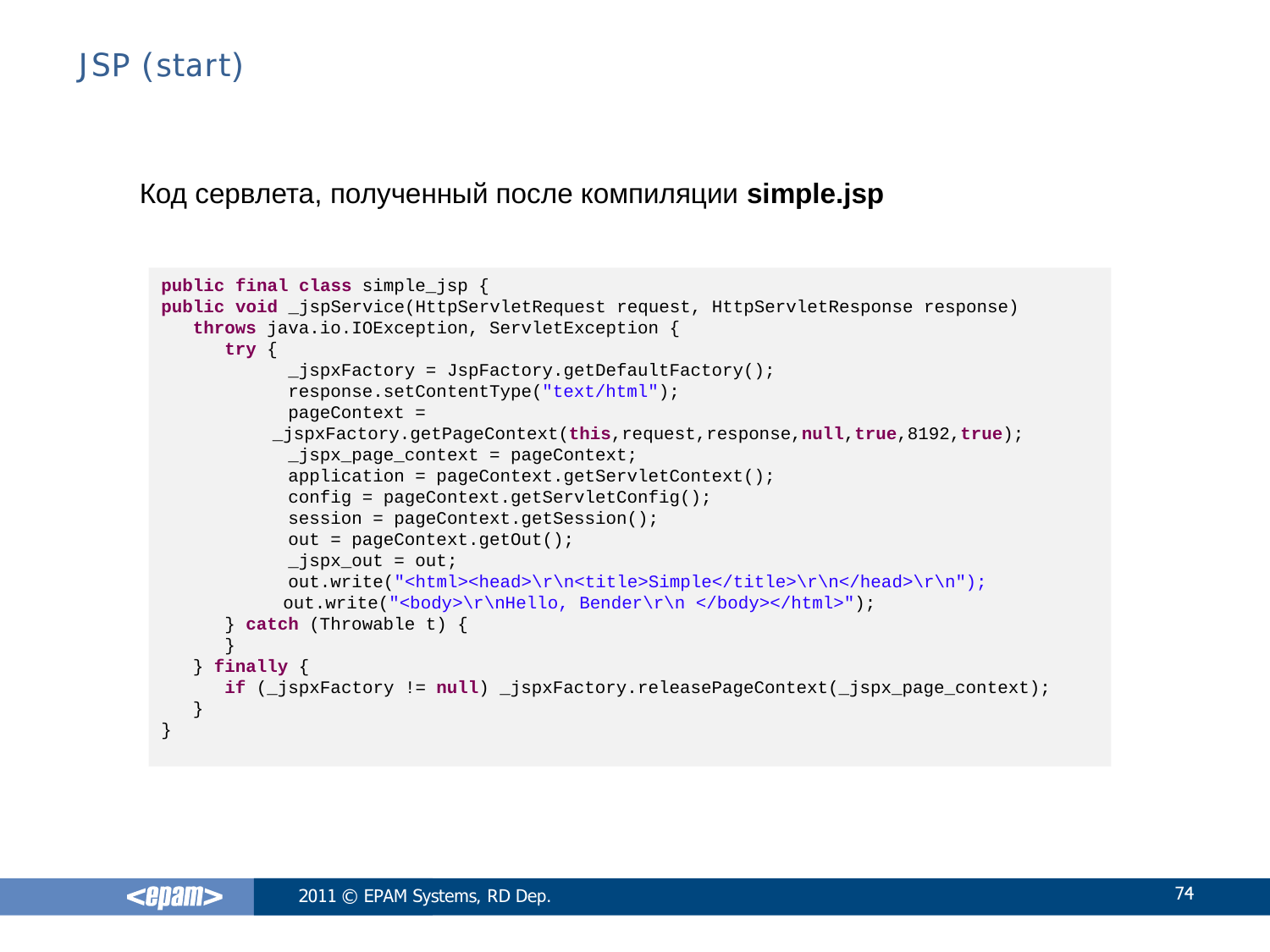

# JSP (start)
Код сервлета, полученный после компиляции simple.jsp

public final class simple_jsp {
public void _jspService(HttpServletRequest request, HttpServletResponse response)
   throws java.io.IOException, ServletException {
      try {
      _jspxFactory = JspFactory.getDefaultFactory();
      response.setContentType("text/html");
      pageContext = _jspxFactory.getPageContext(this,request,response,null,true,8192,true);
      _jspx_page_context = pageContext;
      application = pageContext.getServletContext();
      config = pageContext.getServletConfig();
      session = pageContext.getSession();
      out = pageContext.getOut();
      _jspx_out = out;
      out.write("<html><head>\r\n<title>Simple</title>\r\n</head>\r\n");
  	 out.write("<body>\r\nHello, Bender\r\n </body></html>");
      } catch (Throwable t) {
      }
   } finally {
      if (_jspxFactory != null) _jspxFactory.releasePageContext(_jspx_page_context);
   }
}

74
2011 © EPAM Systems, RD Dep.